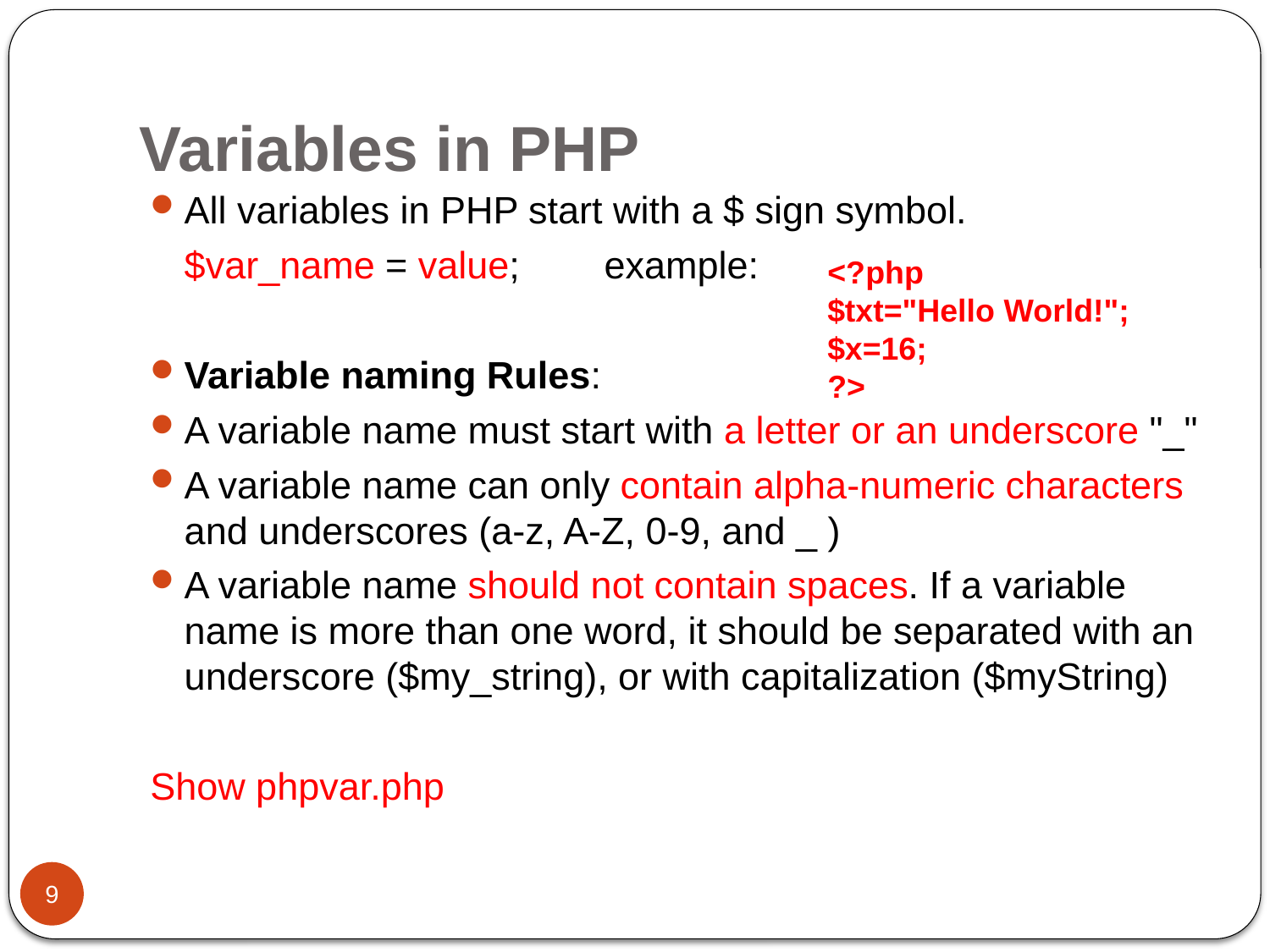

# Variables in PHP
All variables in PHP start with a $ sign symbol.
		$var_name = value;        example:

Variable naming Rules:
A variable name must start with a letter or an underscore "_"
A variable name can only contain alpha-numeric characters and underscores (a-z, A-Z, 0-9, and _ )
A variable name should not contain spaces. If a variable name is more than one word, it should be separated with an underscore ($my_string), or with capitalization ($myString)

Show phpvar.php

<?php
$txt="Hello World!";
$x=16;
?>
9